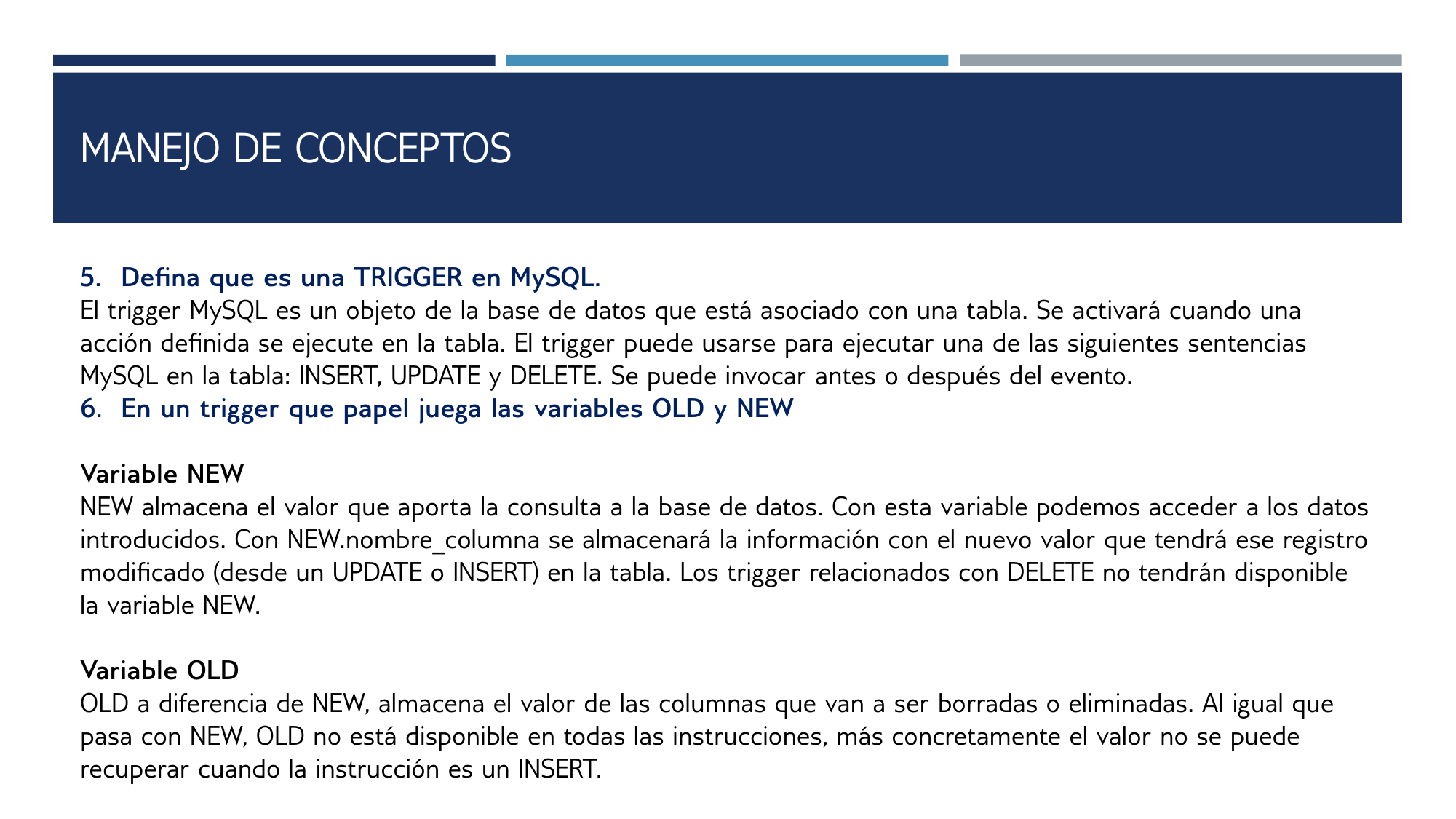

# MANEJO DE CONCEPTOS
Defina que es una TRIGGER en MySQL.
El trigger MySQL es un objeto de la base de datos que está asociado con una tabla. Se activará cuando una acción definida se ejecute en la tabla. El trigger puede usarse para ejecutar una de las siguientes sentencias MySQL en la tabla: INSERT, UPDATE y DELETE. Se puede invocar antes o después del evento.
En un trigger que papel juega las variables OLD y NEW

Variable NEW
NEW almacena el valor que aporta la consulta a la base de datos. Con esta variable podemos acceder a los datos introducidos. Con NEW.nombre_columna se almacenará la información con el nuevo valor que tendrá ese registro modificado (desde un UPDATE o INSERT) en la tabla. Los trigger relacionados con DELETE no tendrán disponible la variable NEW.

Variable OLD
OLD a diferencia de NEW, almacena el valor de las columnas que van a ser borradas o eliminadas. Al igual que pasa con NEW, OLD no está disponible en todas las instrucciones, más concretamente el valor no se puede recuperar cuando la instrucción es un INSERT.